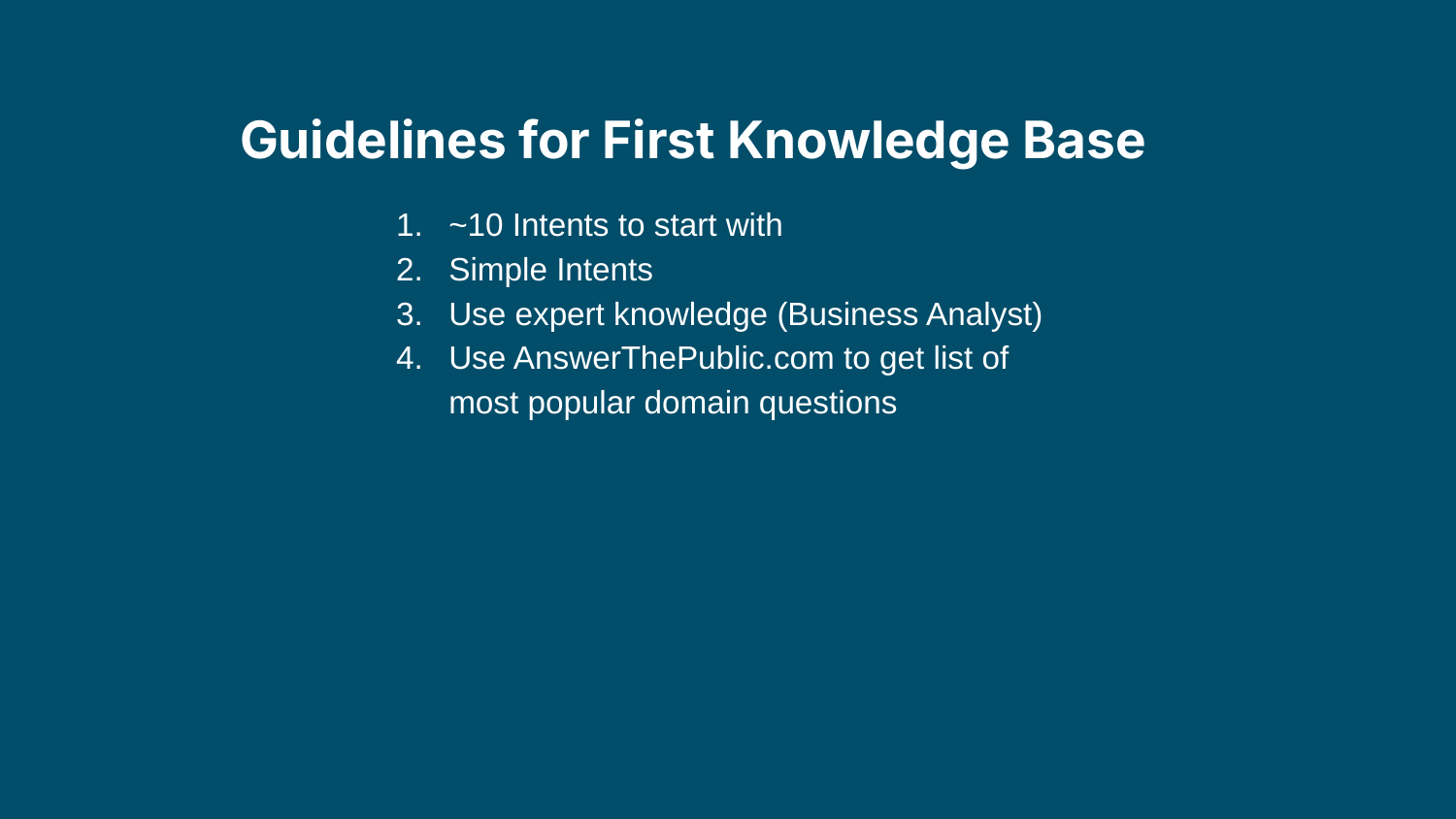

# Guidelines for First Knowledge Base
~10 Intents to start with
Simple Intents
Use expert knowledge (Business Analyst)
Use AnswerThePublic.com to get list of most popular domain questions